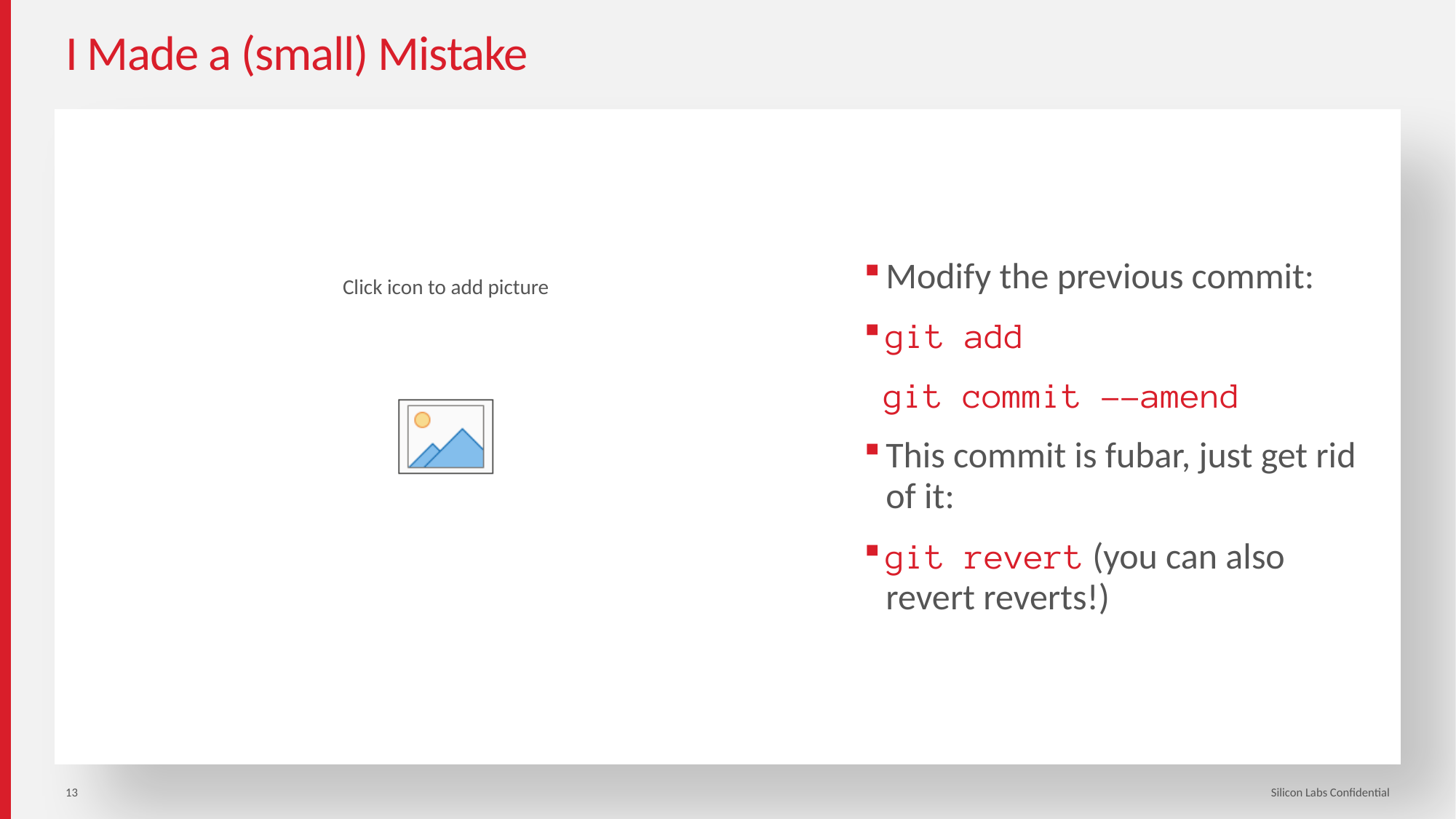

# I Made a (small) Mistake

Modify the previous commit:
git add
 git commit --amend
This commit is fubar, just get rid of it:
git revert (you can also revert reverts!)
13
Silicon Labs Confidential